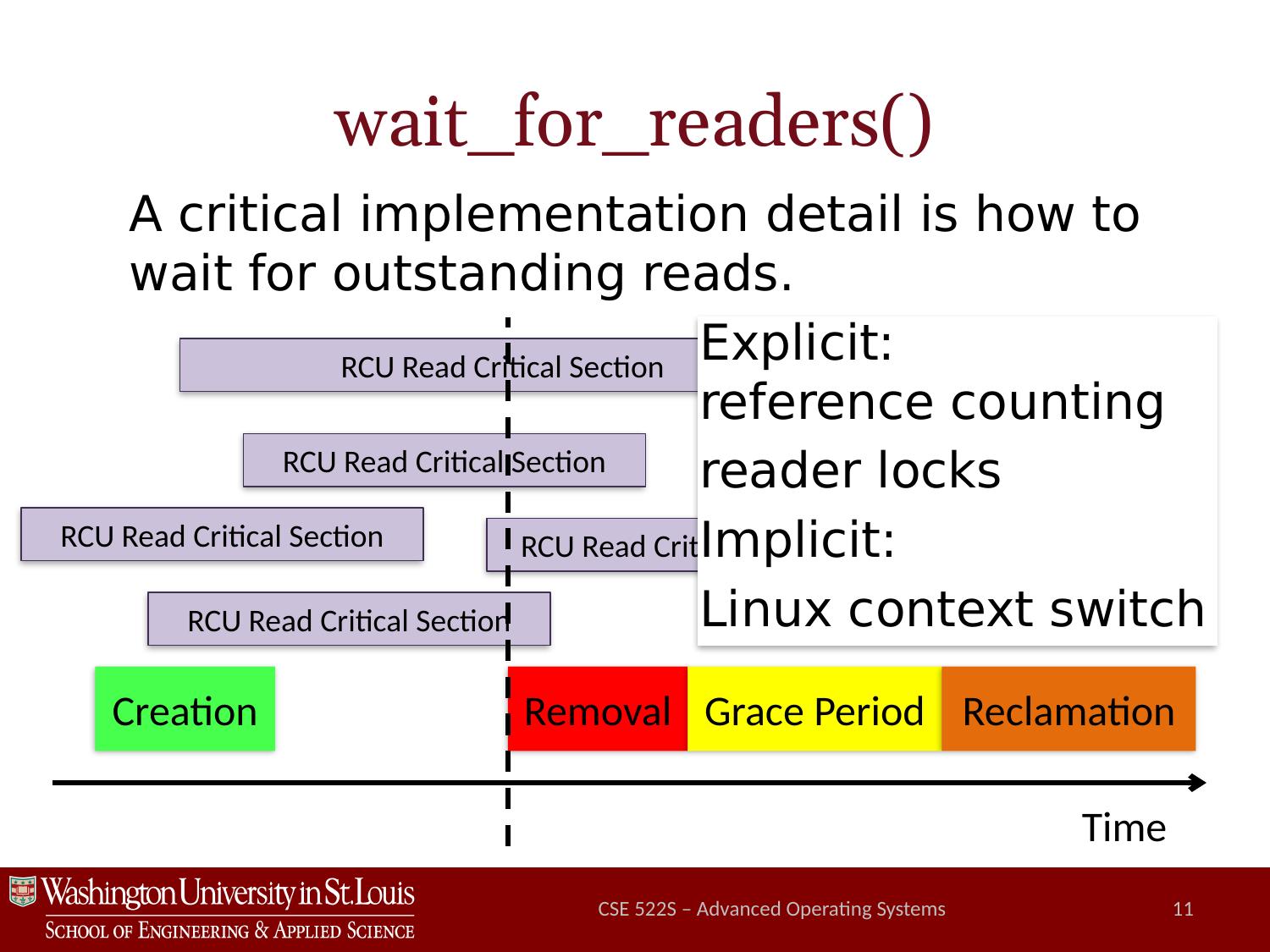

# wait_for_readers()
A critical implementation detail is how to wait for outstanding reads.
				    Explicit:
				    reference counting
				    reader locks
				    Implicit:
				    Linux context switch

RCU Read Critical Section
RCU Read Critical Section
RCU Read Critical Section
RCU Read Critical Section
RCU Read Critical Section
Creation
Removal
Grace Period
Reclamation
Time
CSE 522S – Advanced Operating Systems
11